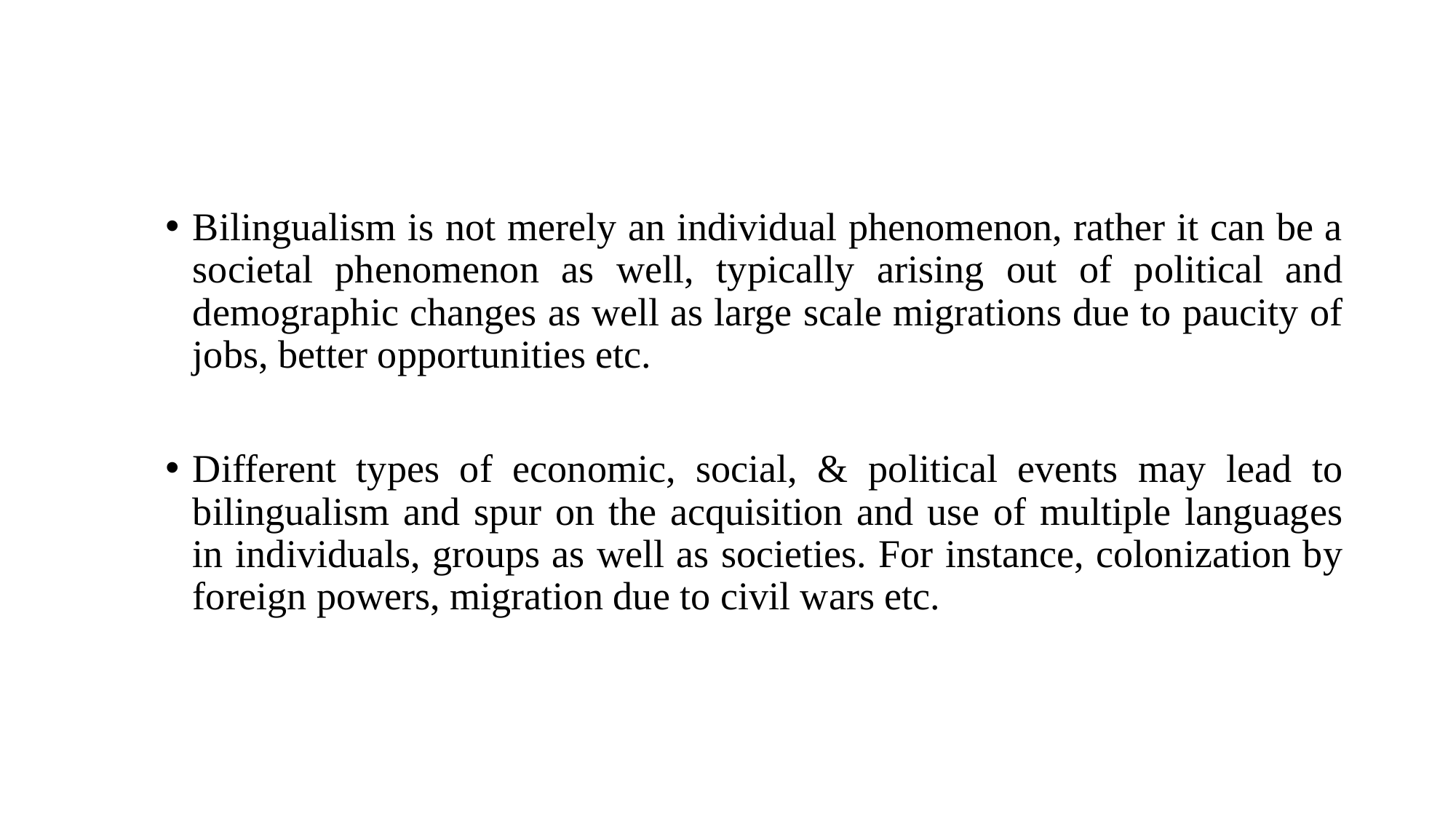

Bilingualism is not merely an individual phenomenon, rather it can be a societal phenomenon as well, typically arising out of political and demographic changes as well as large scale migrations due to paucity of jobs, better opportunities etc.

Different types of economic, social, & political events may lead to bilingualism and spur on the acquisition and use of multiple languages in individuals, groups as well as societies. For instance, colonization by foreign powers, migration due to civil wars etc.